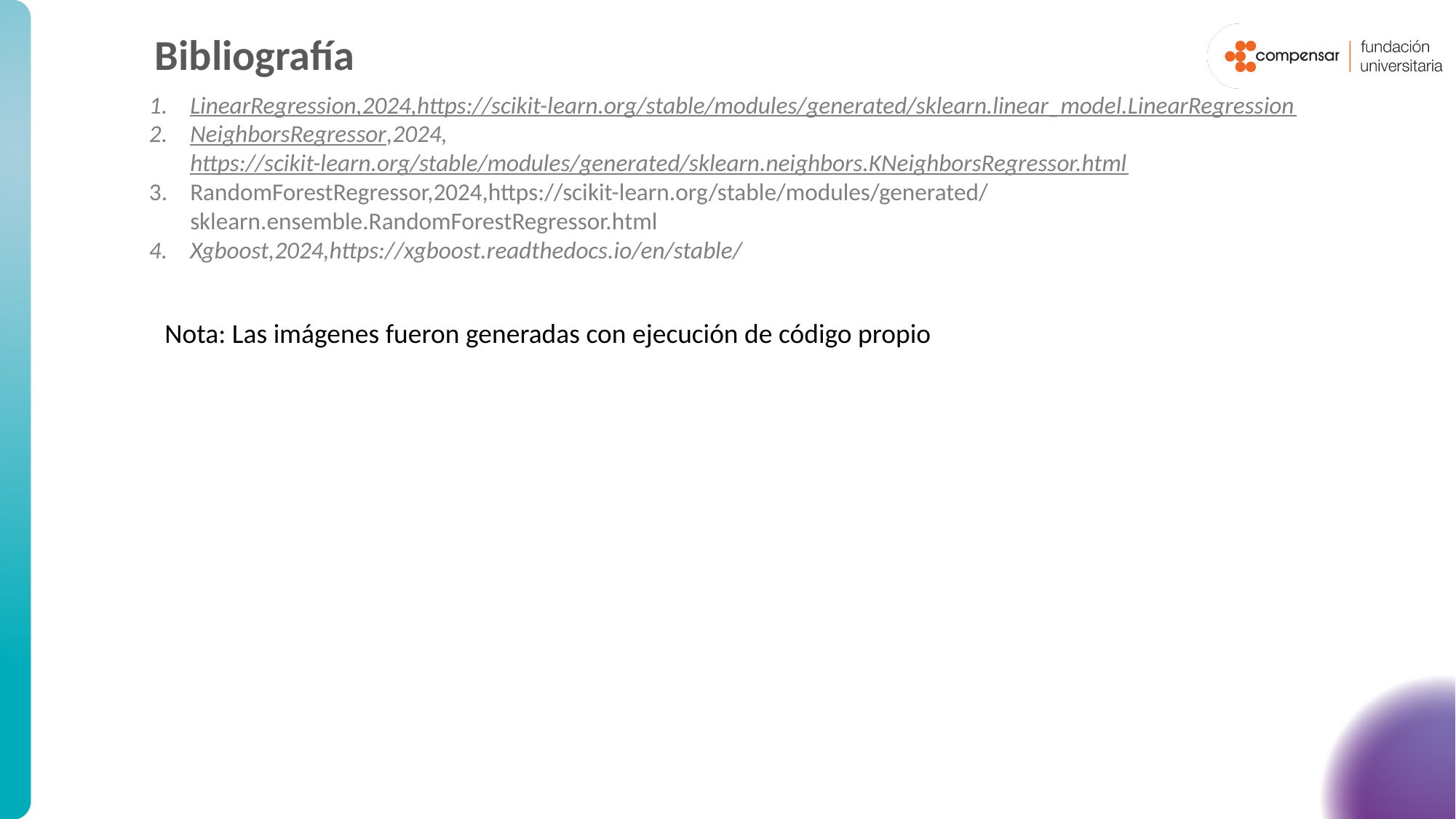

Bibliografía
LinearRegression,2024,https://scikit-learn.org/stable/modules/generated/sklearn.linear_model.LinearRegression
NeighborsRegressor,2024,https://scikit-learn.org/stable/modules/generated/sklearn.neighbors.KNeighborsRegressor.html
RandomForestRegressor,2024,https://scikit-learn.org/stable/modules/generated/sklearn.ensemble.RandomForestRegressor.html
Xgboost,2024,https://xgboost.readthedocs.io/en/stable/

Nota: Las imágenes fueron generadas con ejecución de código propio